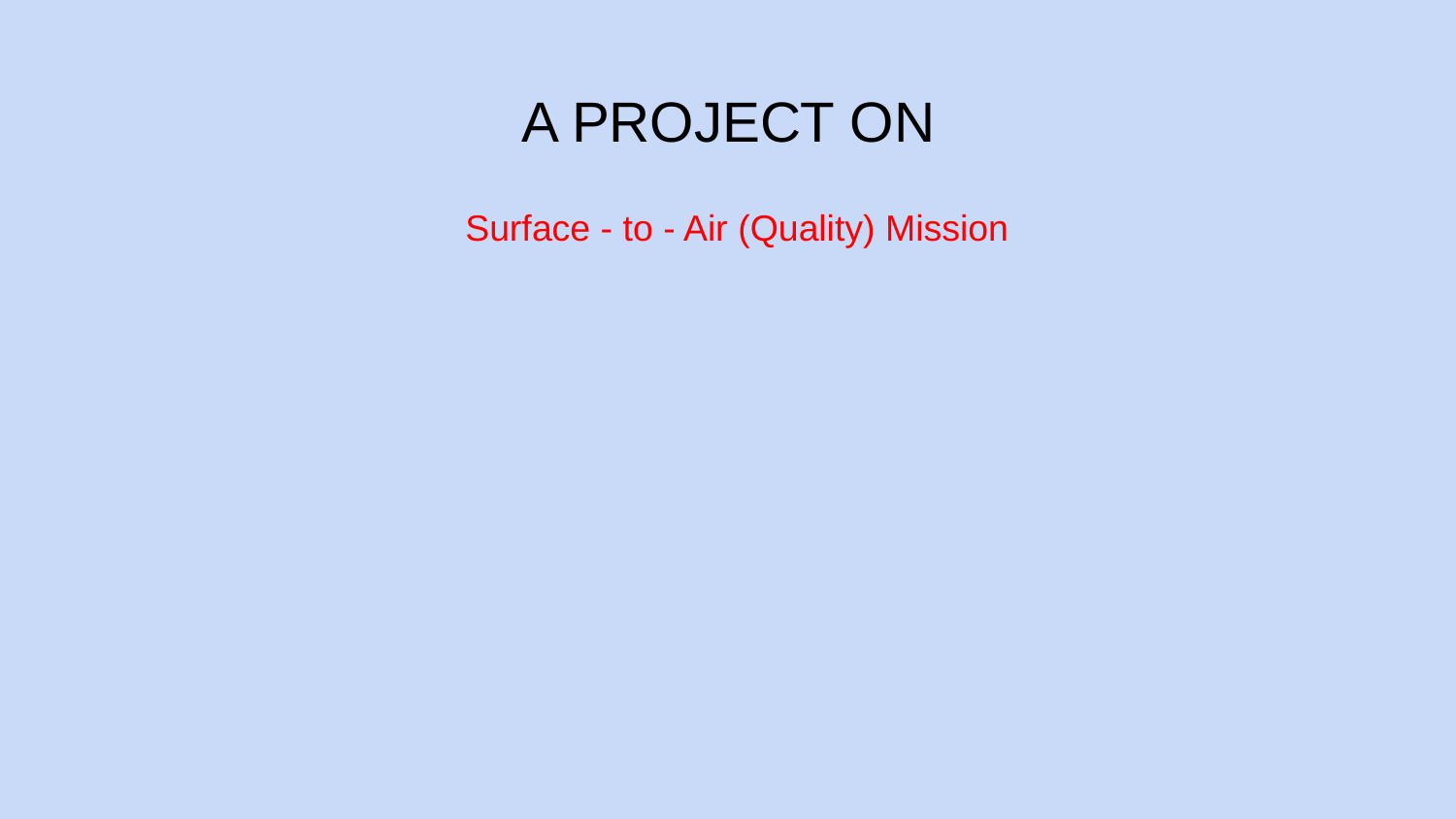

# A PROJECT ON
Surface - to - Air (Quality) Mission